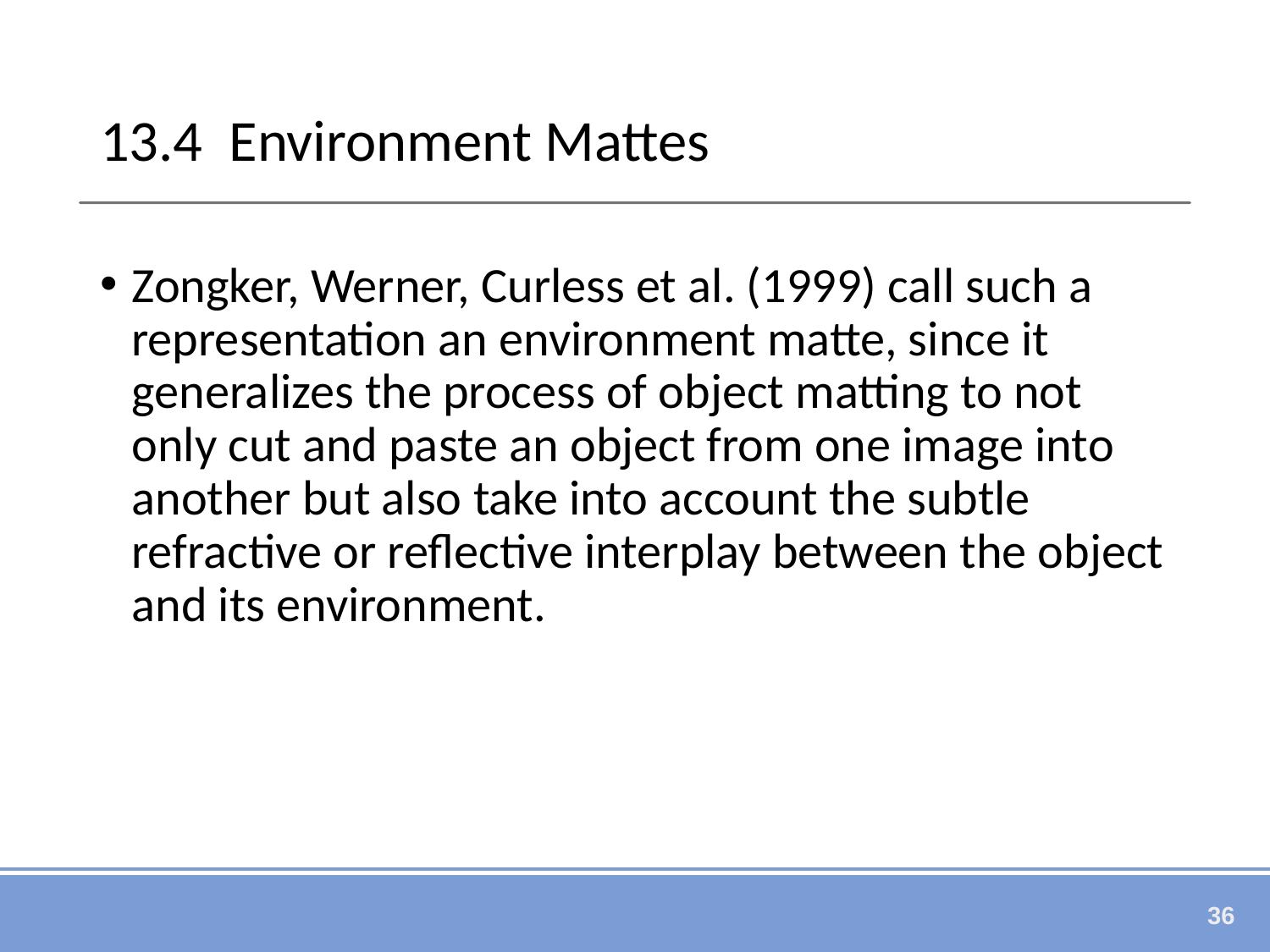

# 13.4  Environment Mattes
Zongker, Werner, Curless et al. (1999) call such a representation an environment matte, since it generalizes the process of object matting to not only cut and paste an object from one image into another but also take into account the subtle refractive or reflective interplay between the object and its environment.
36